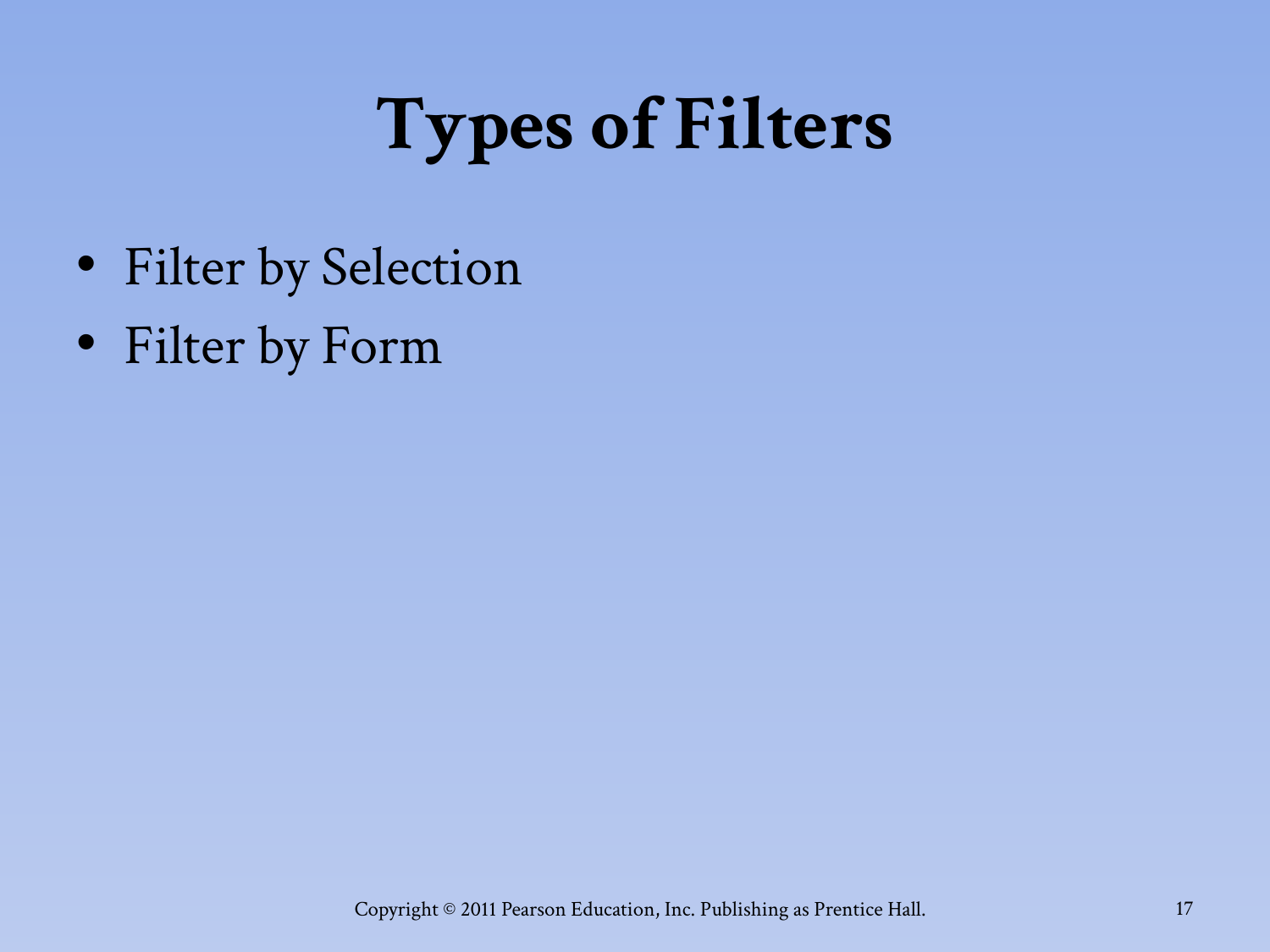

# Types of Filters
Filter by Selection
Filter by Form

Copyright © 2011 Pearson Education, Inc. Publishing as Prentice Hall.

17